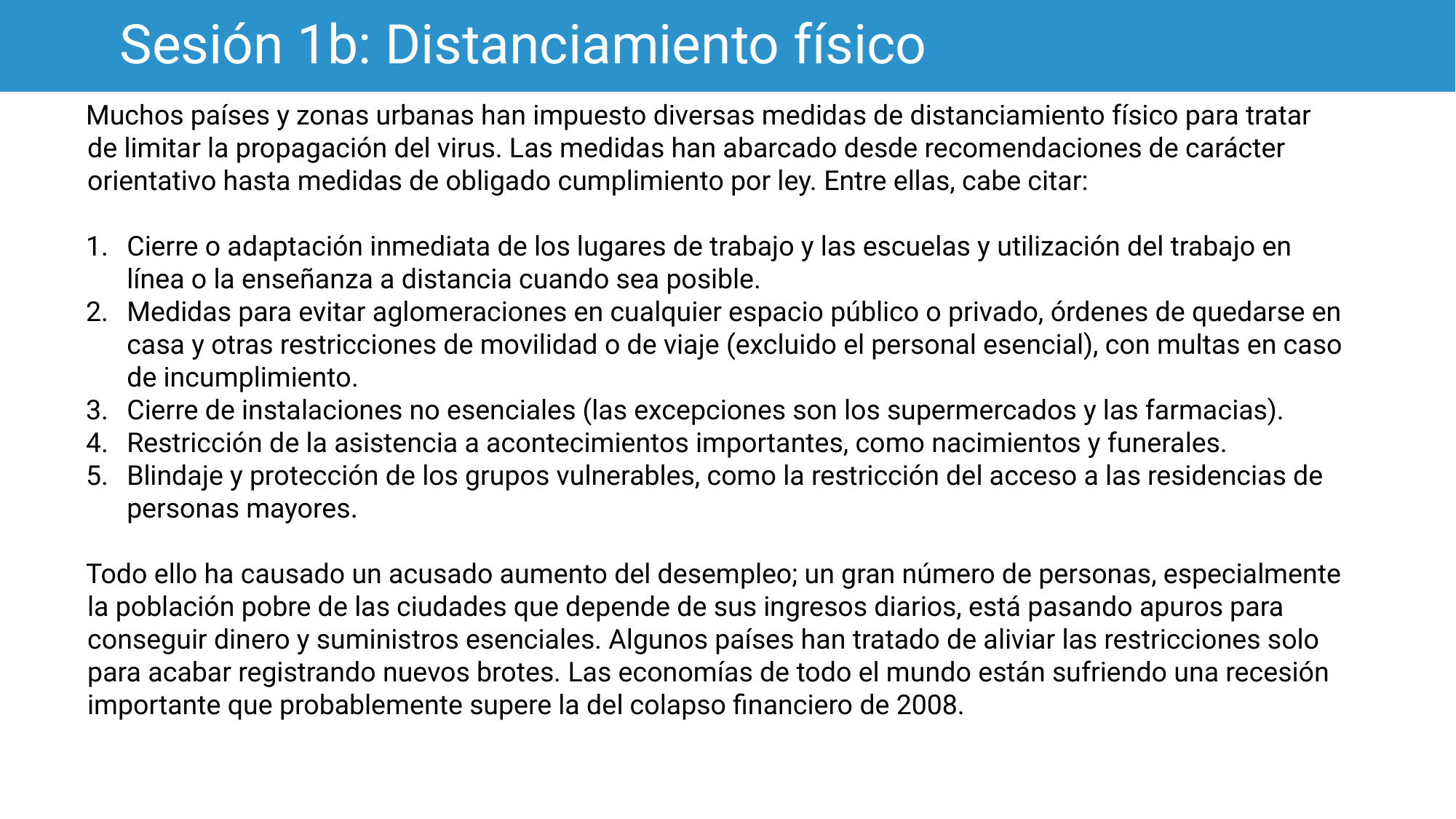

Sesión 1b: Distanciamiento físico
Muchos países y zonas urbanas han impuesto diversas medidas de distanciamiento físico para tratar de limitar la propagación del virus. Las medidas han abarcado desde recomendaciones de carácter orientativo hasta medidas de obligado cumplimiento por ley. Entre ellas, cabe citar:

Cierre o adaptación inmediata de los lugares de trabajo y las escuelas y utilización del trabajo en línea o la enseñanza a distancia cuando sea posible.
Medidas para evitar aglomeraciones en cualquier espacio público o privado, órdenes de quedarse en casa y otras restricciones de movilidad o de viaje (excluido el personal esencial), con multas en caso de incumplimiento.
Cierre de instalaciones no esenciales (las excepciones son los supermercados y las farmacias).
Restricción de la asistencia a acontecimientos importantes, como nacimientos y funerales.
Blindaje y protección de los grupos vulnerables, como la restricción del acceso a las residencias de personas mayores.

Todo ello ha causado un acusado aumento del desempleo; un gran número de personas, especialmente la población pobre de las ciudades que depende de sus ingresos diarios, está pasando apuros para conseguir dinero y suministros esenciales. Algunos países han tratado de aliviar las restricciones solo para acabar registrando nuevos brotes. Las economías de todo el mundo están sufriendo una recesión importante que probablemente supere la del colapso financiero de 2008.